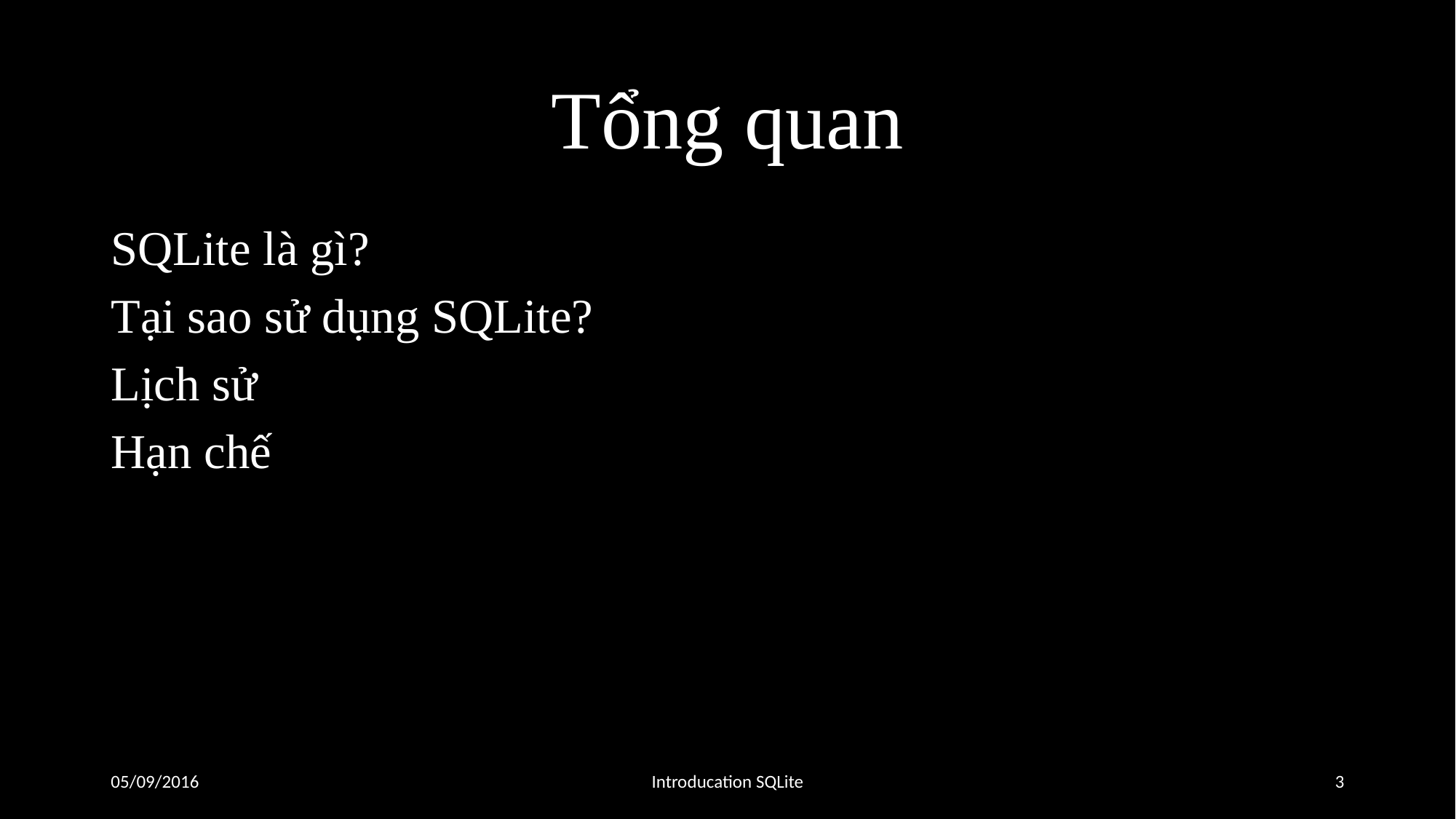

# Tổng quan
SQLite là gì?
Tại sao sử dụng SQLite?
Lịch sử
Hạn chế
05/09/2016
Introducation SQLite
3